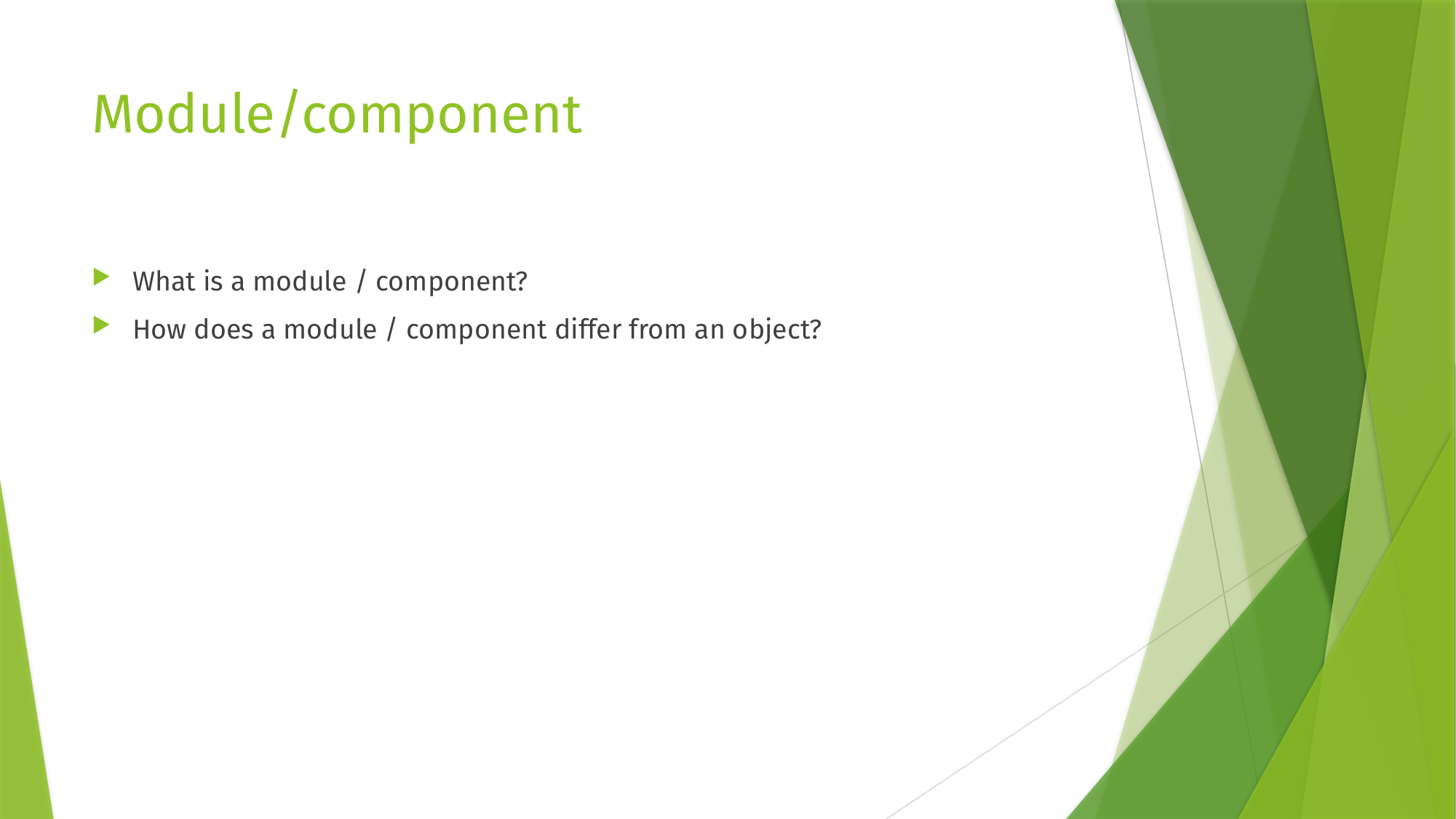

# Module/component
What is a module / component?
How does a module / component differ from an object?